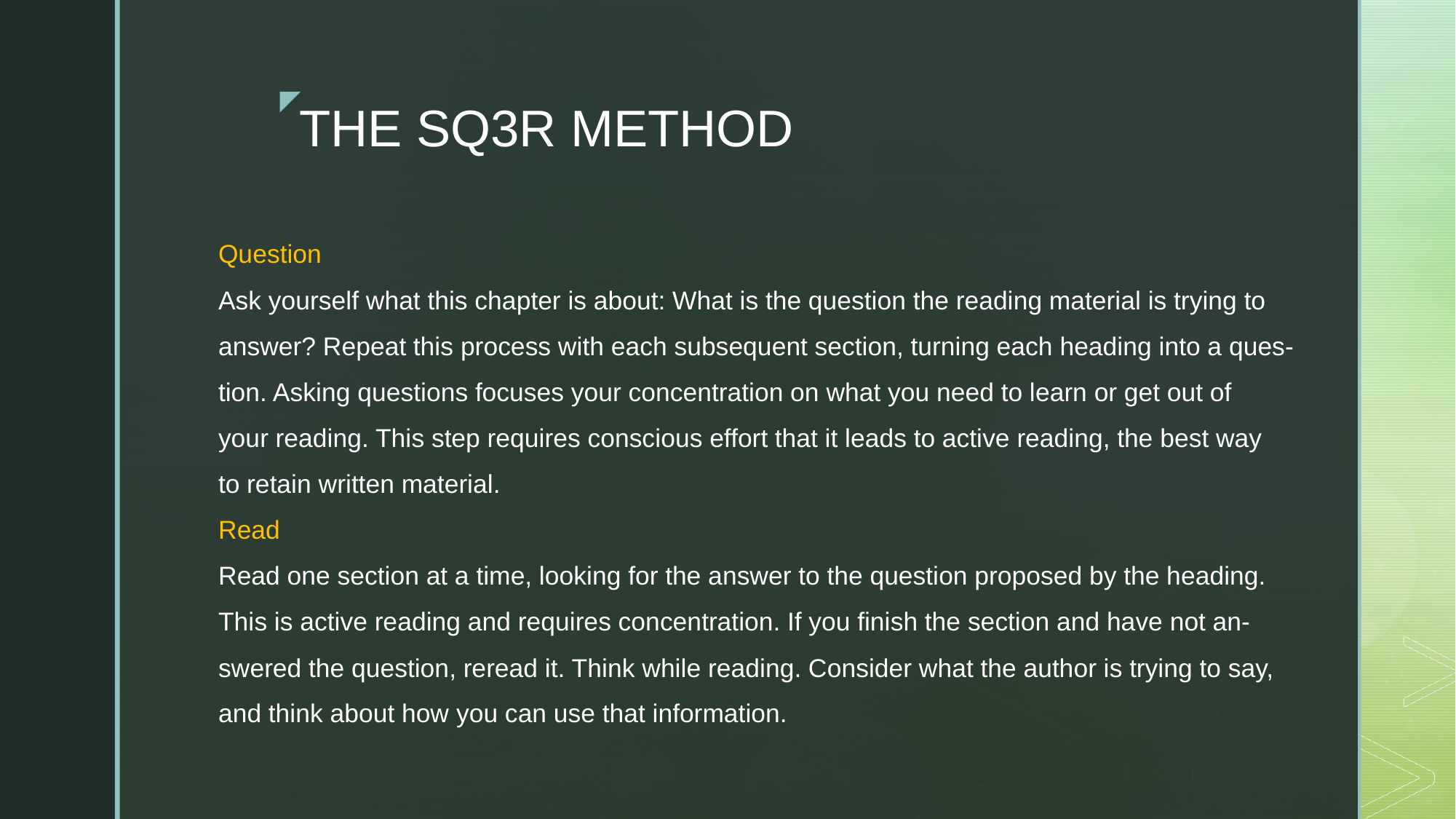

# THE SQ3R METHOD
Question
Ask yourself what this chapter is about: What is the question the reading material is trying to
answer? Repeat this process with each subsequent section, turning each heading into a ques-
tion. Asking questions focuses your concentration on what you need to learn or get out of
your reading. This step requires conscious effort that it leads to active reading, the best way
to retain written material.
Read
Read one section at a time, looking for the answer to the question proposed by the heading.
This is active reading and requires concentration. If you finish the section and have not an-
swered the question, reread it. Think while reading. Consider what the author is trying to say,
and think about how you can use that information.